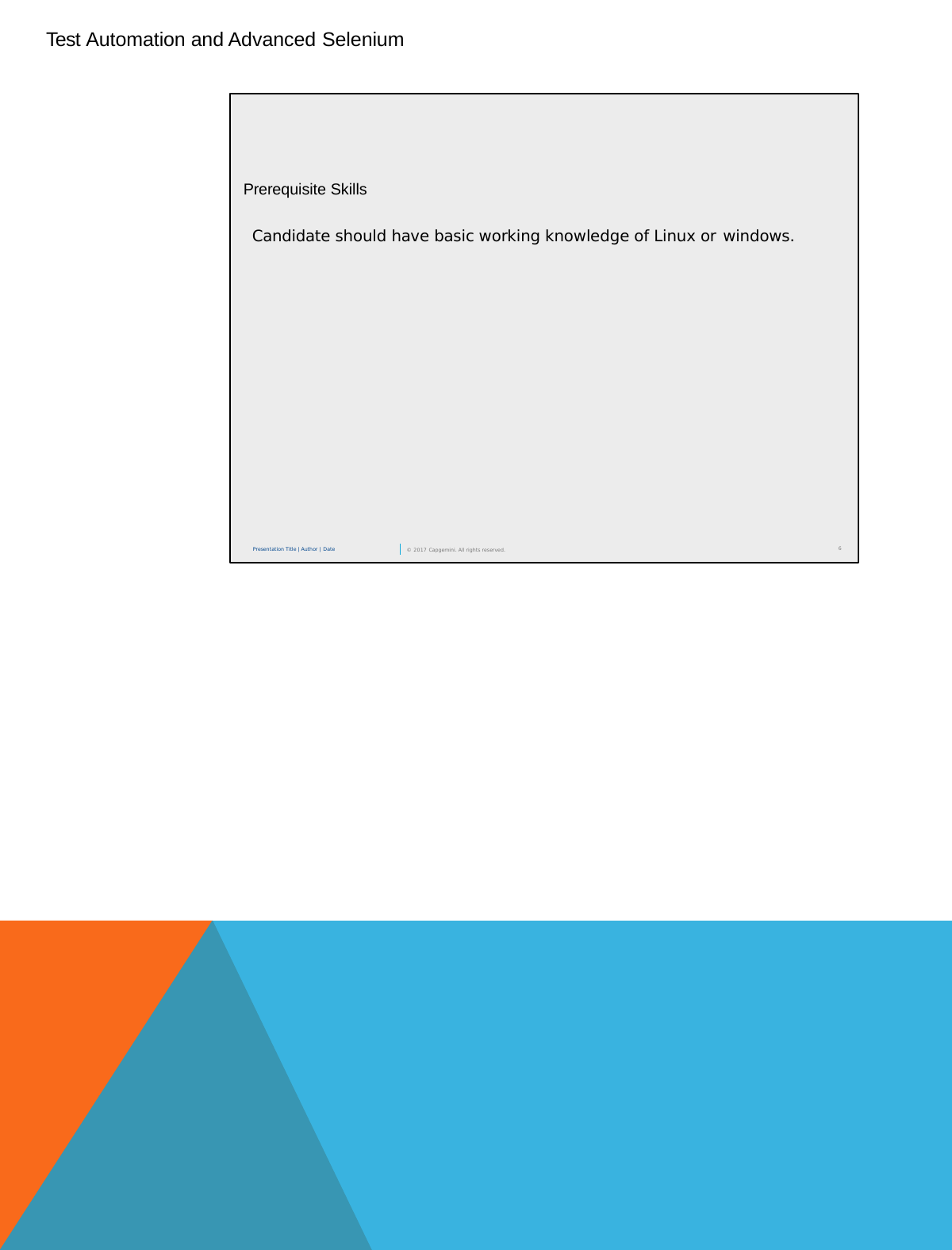

Test Automation and Advanced Selenium

Prerequisite Skills

Candidate should have basic working knowledge of Linux or windows.
6

Presentation Title | Author | Date
© 2017 Capgemini. All rights reserved.